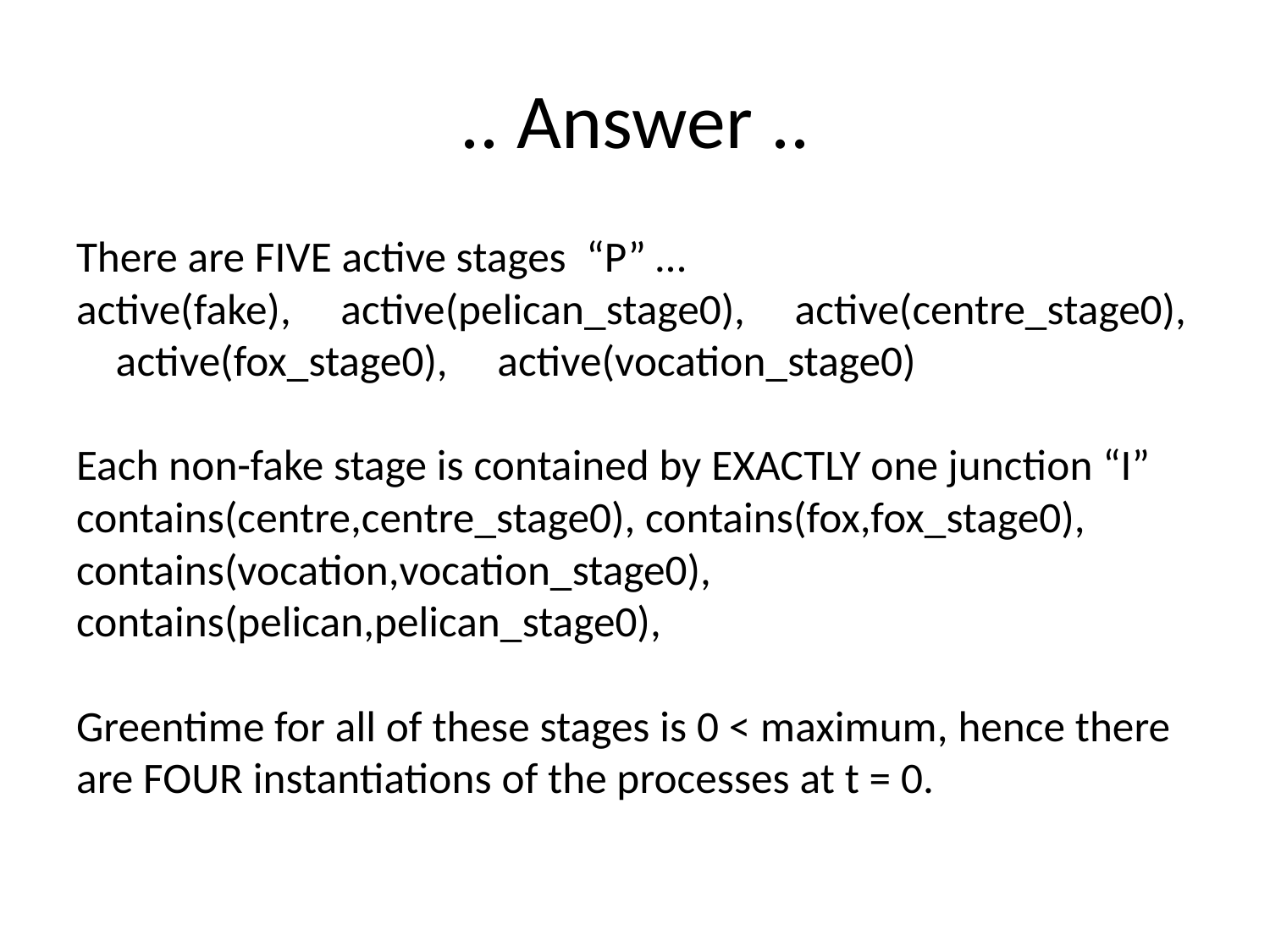

# .. Answer ..
There are FIVE active stages  “P” …
active(fake),     active(pelican_stage0),     active(centre_stage0),     active(fox_stage0),     active(vocation_stage0)

Each non-fake stage is contained by EXACTLY one junction “I”
contains(centre,centre_stage0), contains(fox,fox_stage0), contains(vocation,vocation_stage0), contains(pelican,pelican_stage0),

Greentime for all of these stages is 0 < maximum, hence there are FOUR instantiations of the processes at t = 0.